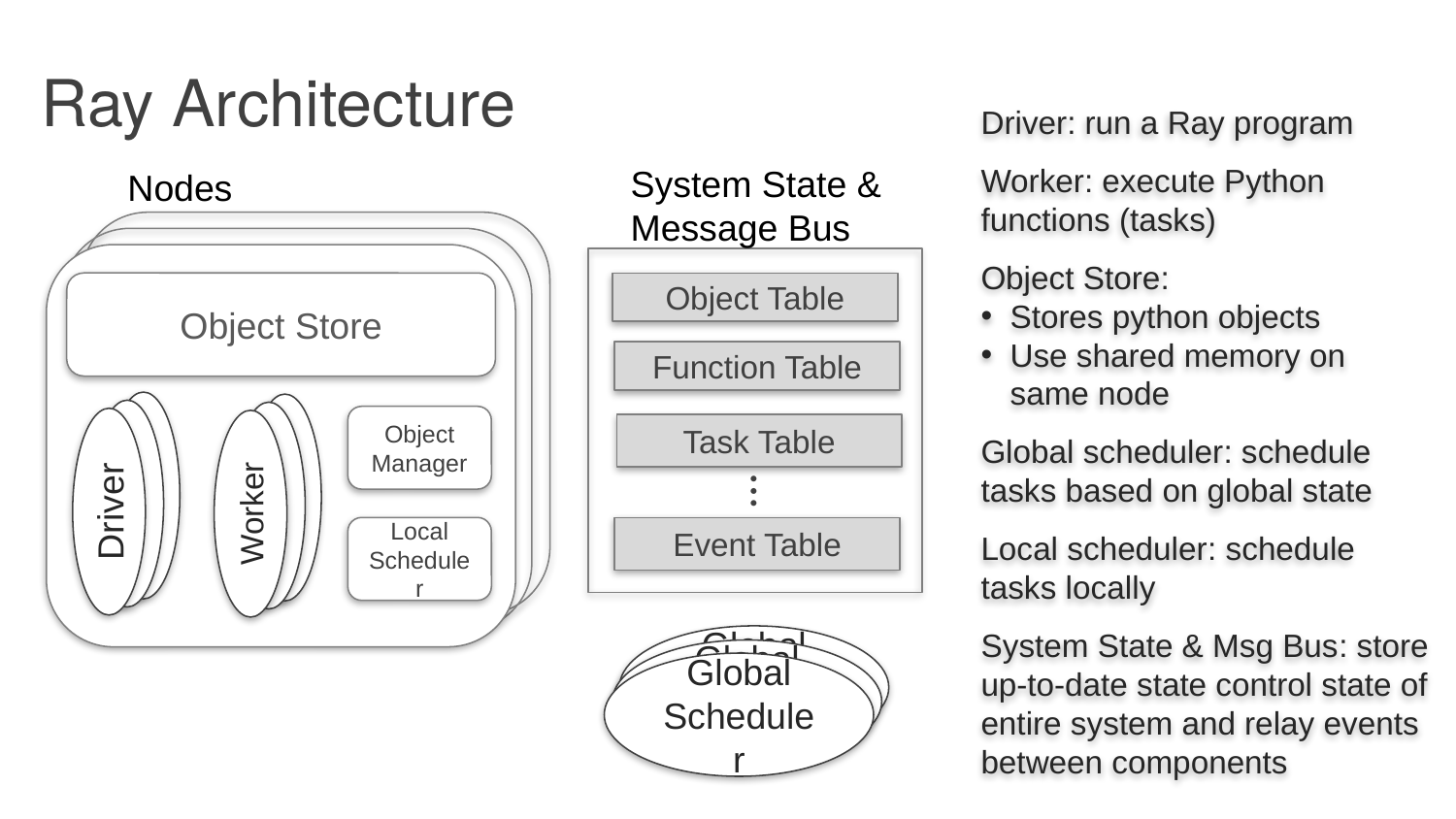

# Ray Architecture
Driver: run a Ray program

Worker: execute Python functions (tasks)

Object Store:
Stores python objects
Use shared memory on
same node

Global scheduler: schedule tasks based on global state

Local scheduler: schedule
tasks locally

System State & Msg Bus: store up-to-date state control state of entire system and relay events between components

System State &
Message Bus
Nodes

Object Store
Object Table
Function Table
Object
Manager
Task Table
…
Driver
Driver
Driver
Driver
Driver
Worker
Local
Scheduler
Event Table
Global Scheduler
Global Scheduler
Global Scheduler